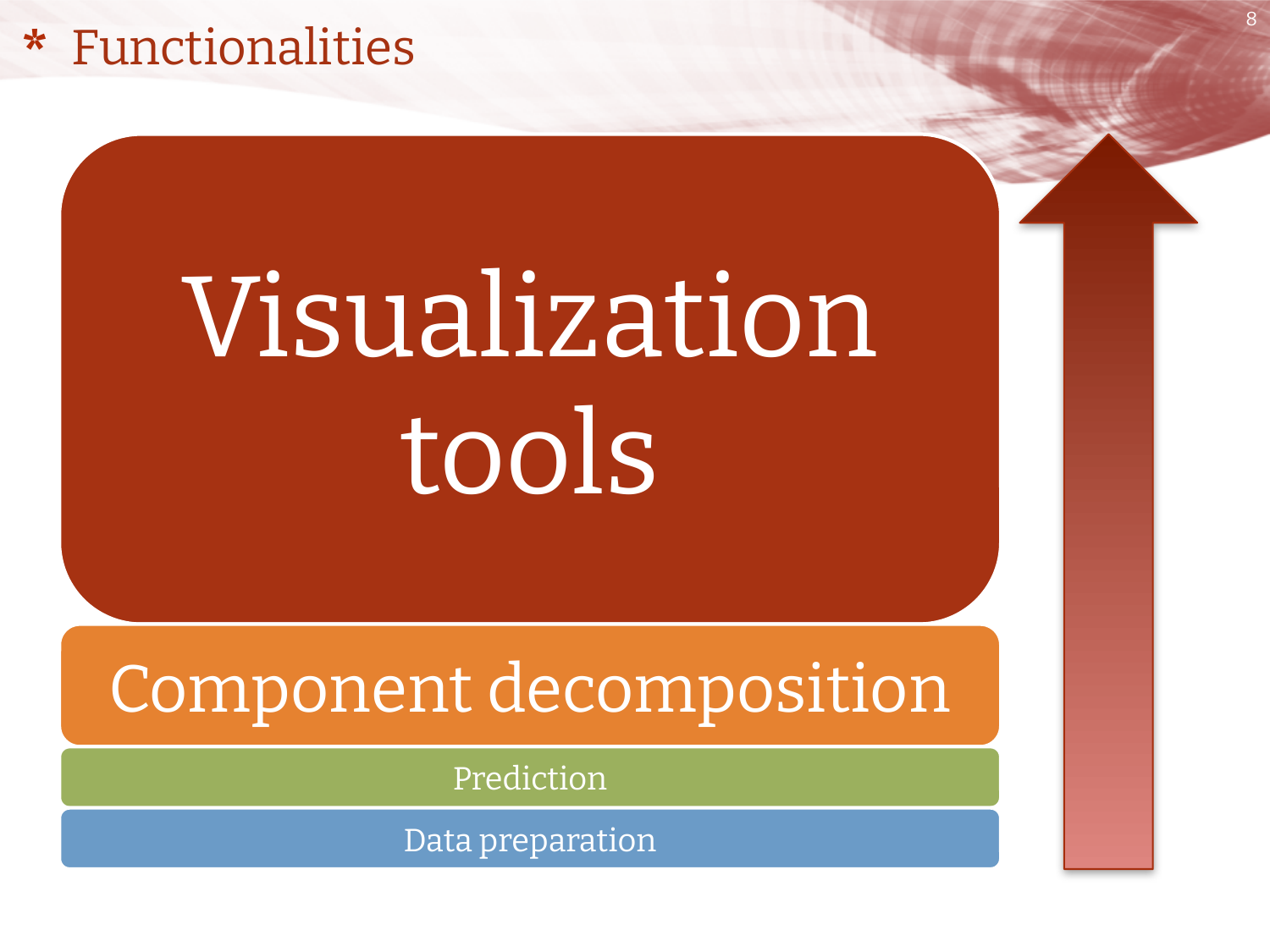

# Functionalities

Visualization tools
Component decomposition
Prediction
Data preparation